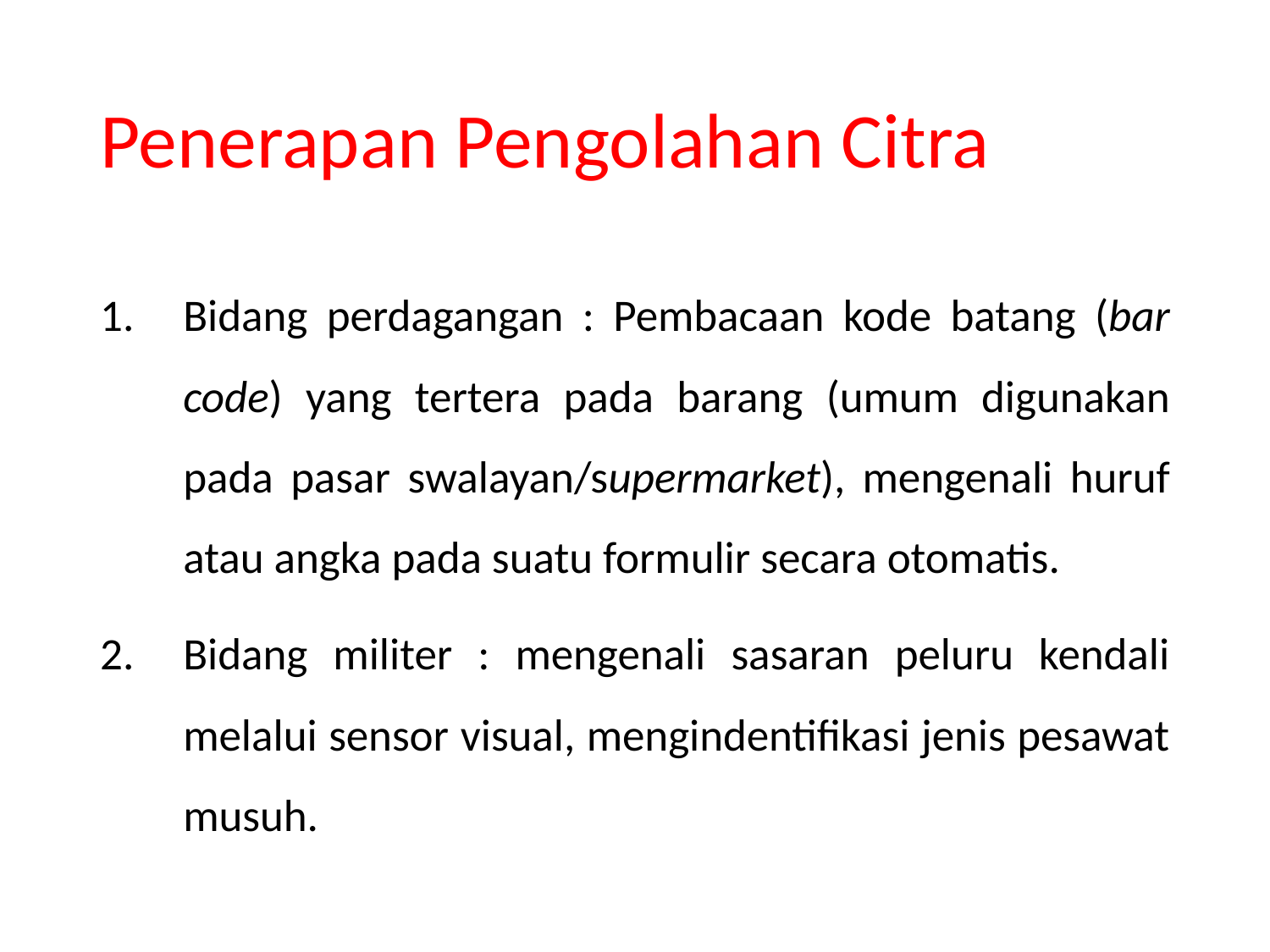

# Penerapan Pengolahan Citra
Bidang perdagangan : Pembacaan kode batang (bar code) yang tertera pada barang (umum digunakan pada pasar swalayan/supermarket), mengenali huruf atau angka pada suatu formulir secara otomatis.
Bidang militer : mengenali sasaran peluru kendali melalui sensor visual, mengindentifikasi jenis pesawat musuh.